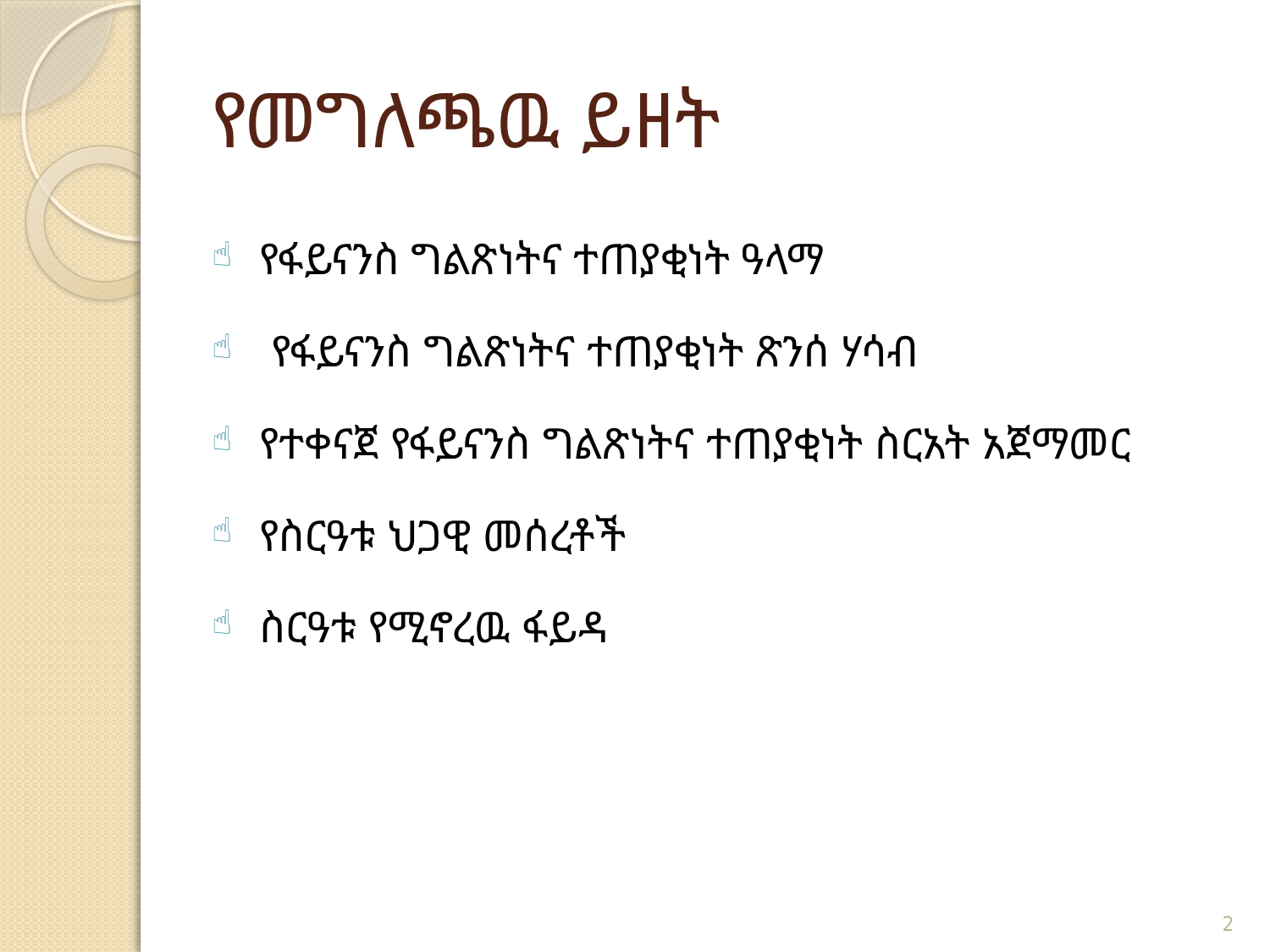

# የመግለጫዉ ይዘት
የፋይናንስ ግልጽነትና ተጠያቂነት ዓላማ
 የፋይናንስ ግልጽነትና ተጠያቂነት ጽንሰ ሃሳብ
የተቀናጀ የፋይናንስ ግልጽነትና ተጠያቂነት ስርአት አጀማመር
የስርዓቱ ህጋዊ መሰረቶች
ስርዓቱ የሚኖረዉ ፋይዳ

2